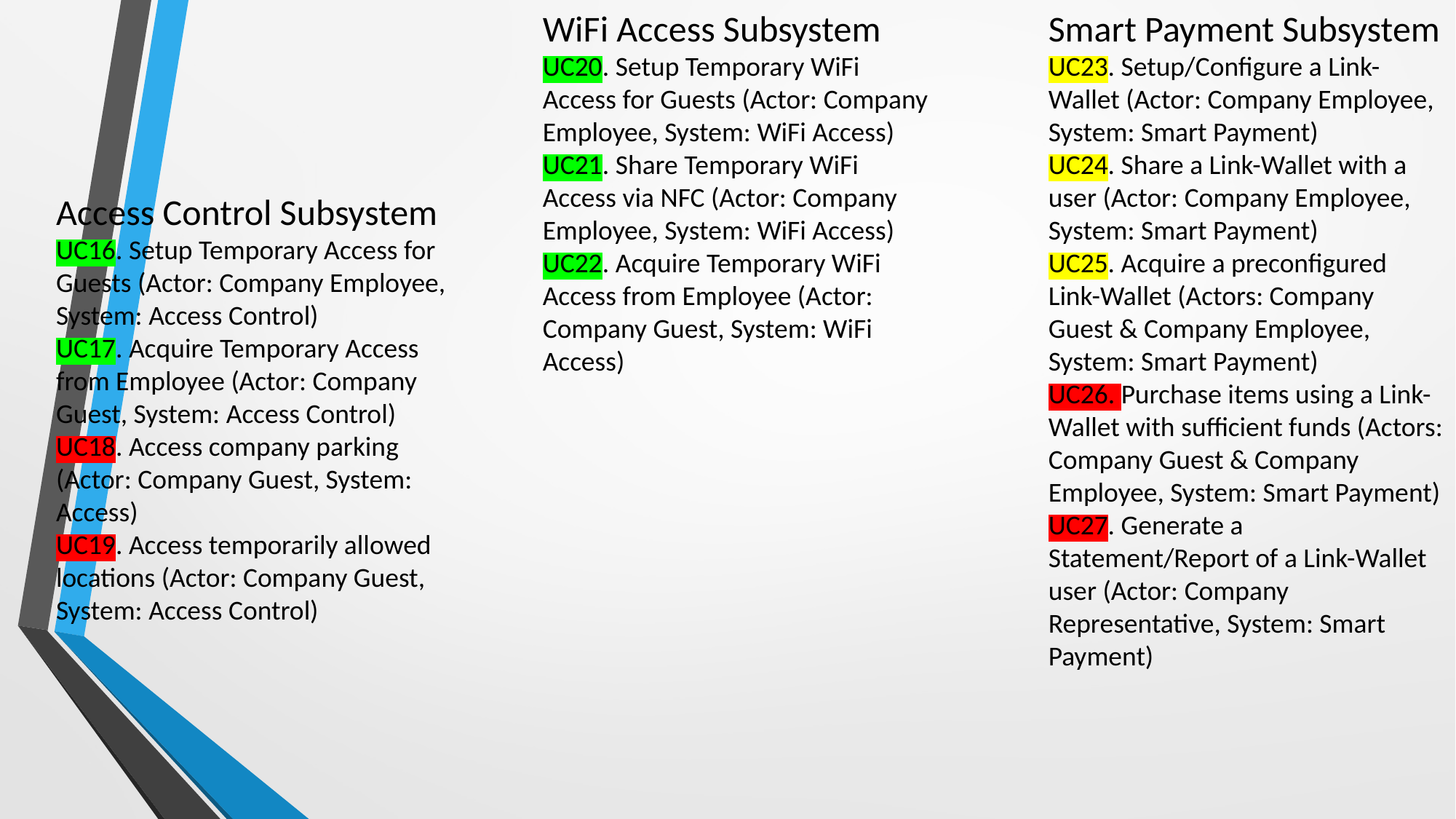

WiFi Access Subsystem
UC20. Setup Temporary WiFi Access for Guests (Actor: Company Employee, System: WiFi Access)
UC21. Share Temporary WiFi Access via NFC (Actor: Company Employee, System: WiFi Access) UC22. Acquire Temporary WiFi Access from Employee (Actor: Company Guest, System: WiFi Access)
Smart Payment Subsystem
UC23. Setup/Configure a Link-Wallet (Actor: Company Employee, System: Smart Payment)
UC24. Share a Link-Wallet with a user (Actor: Company Employee, System: Smart Payment)
UC25. Acquire a preconfigured Link-Wallet (Actors: Company Guest & Company Employee, System: Smart Payment)
UC26. Purchase items using a Link-Wallet with sufficient funds (Actors: Company Guest & Company Employee, System: Smart Payment)
UC27. Generate a Statement/Report of a Link-Wallet user (Actor: Company Representative, System: Smart Payment)
Access Control Subsystem
UC16. Setup Temporary Access for Guests (Actor: Company Employee, System: Access Control)
UC17. Acquire Temporary Access from Employee (Actor: Company Guest, System: Access Control)
UC18. Access company parking (Actor: Company Guest, System: Access)
UC19. Access temporarily allowed locations (Actor: Company Guest, System: Access Control)